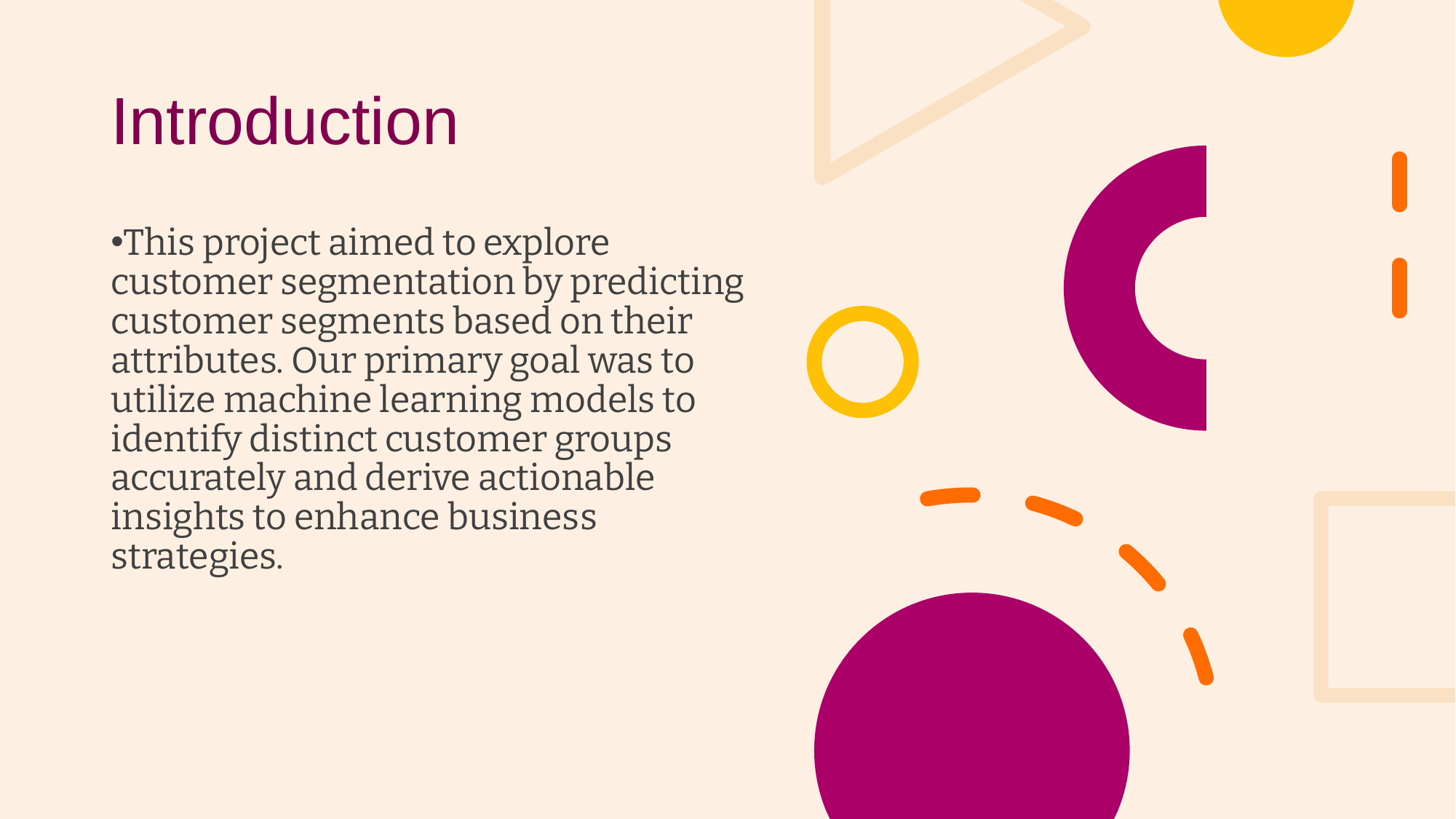

# Introduction

This project aimed to explore customer segmentation by predicting customer segments based on their attributes. Our primary goal was to utilize machine learning models to identify distinct customer groups accurately and derive actionable insights to enhance business strategies.